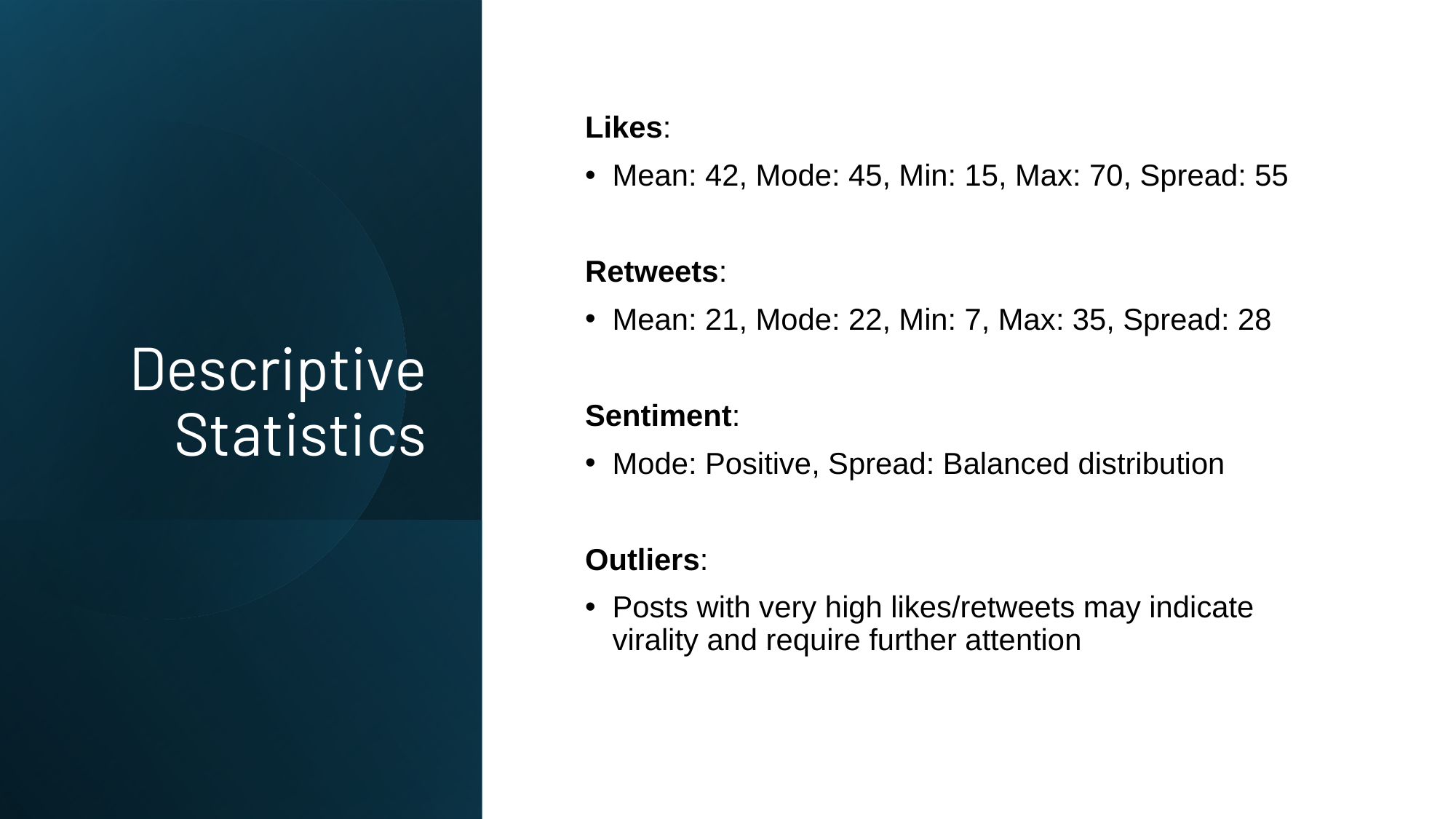

# Descriptive Statistics
Likes:
Mean: 42, Mode: 45, Min: 15, Max: 70, Spread: 55

Retweets:
Mean: 21, Mode: 22, Min: 7, Max: 35, Spread: 28

Sentiment:
Mode: Positive, Spread: Balanced distribution

Outliers:
Posts with very high likes/retweets may indicate virality and require further attention